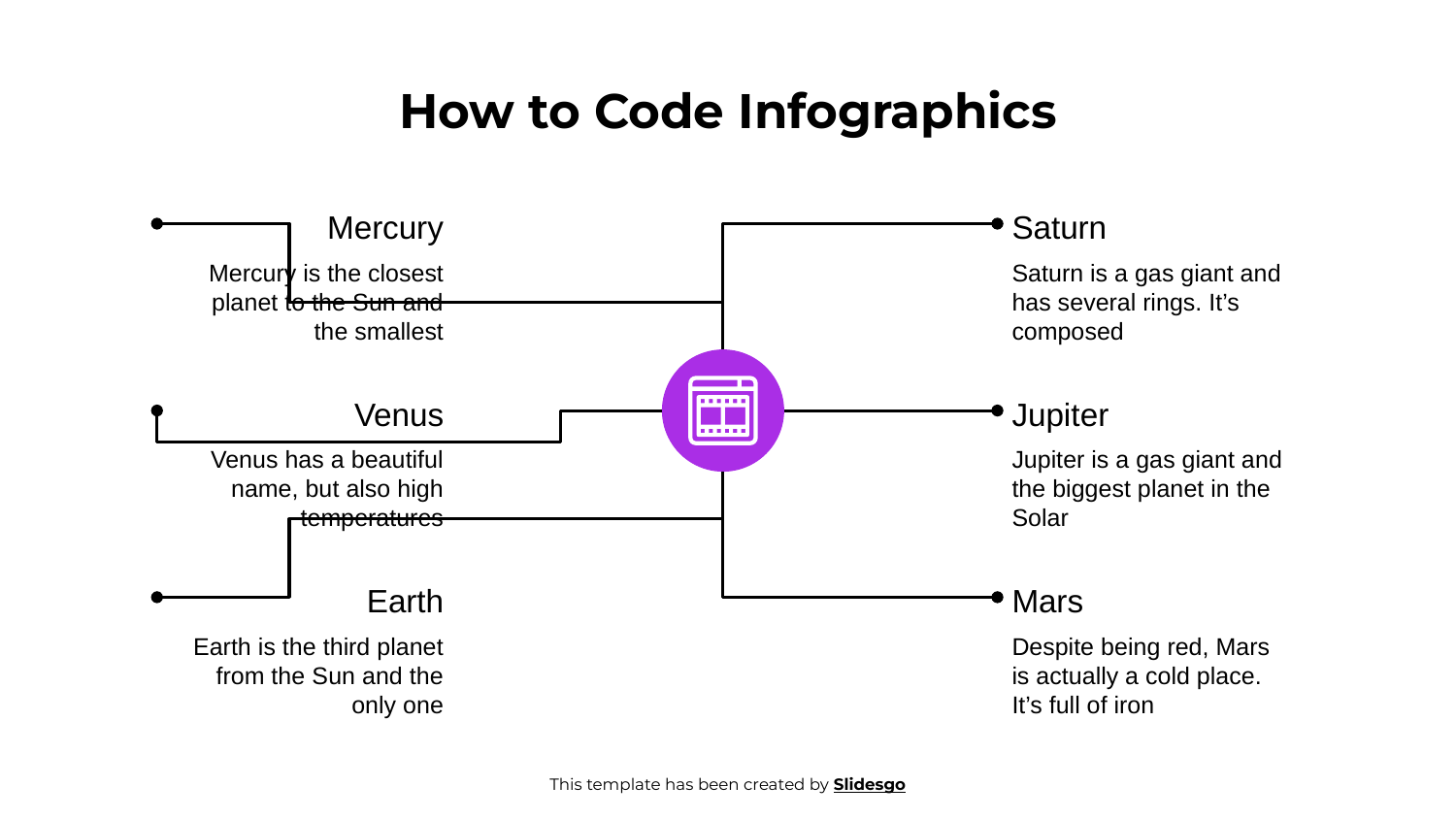

# How to Code Infographics
Mercury
Saturn
Mercury is the closest planet to the Sun and the smallest
Saturn is a gas giant and has several rings. It’s composed

Venus
Jupiter
Venus has a beautiful name, but also high temperatures
Jupiter is a gas giant and the biggest planet in the Solar
Earth
Mars
Earth is the third planet from the Sun and the only one
Despite being red, Mars is actually a cold place. It’s full of iron
This template has been created by Slidesgo